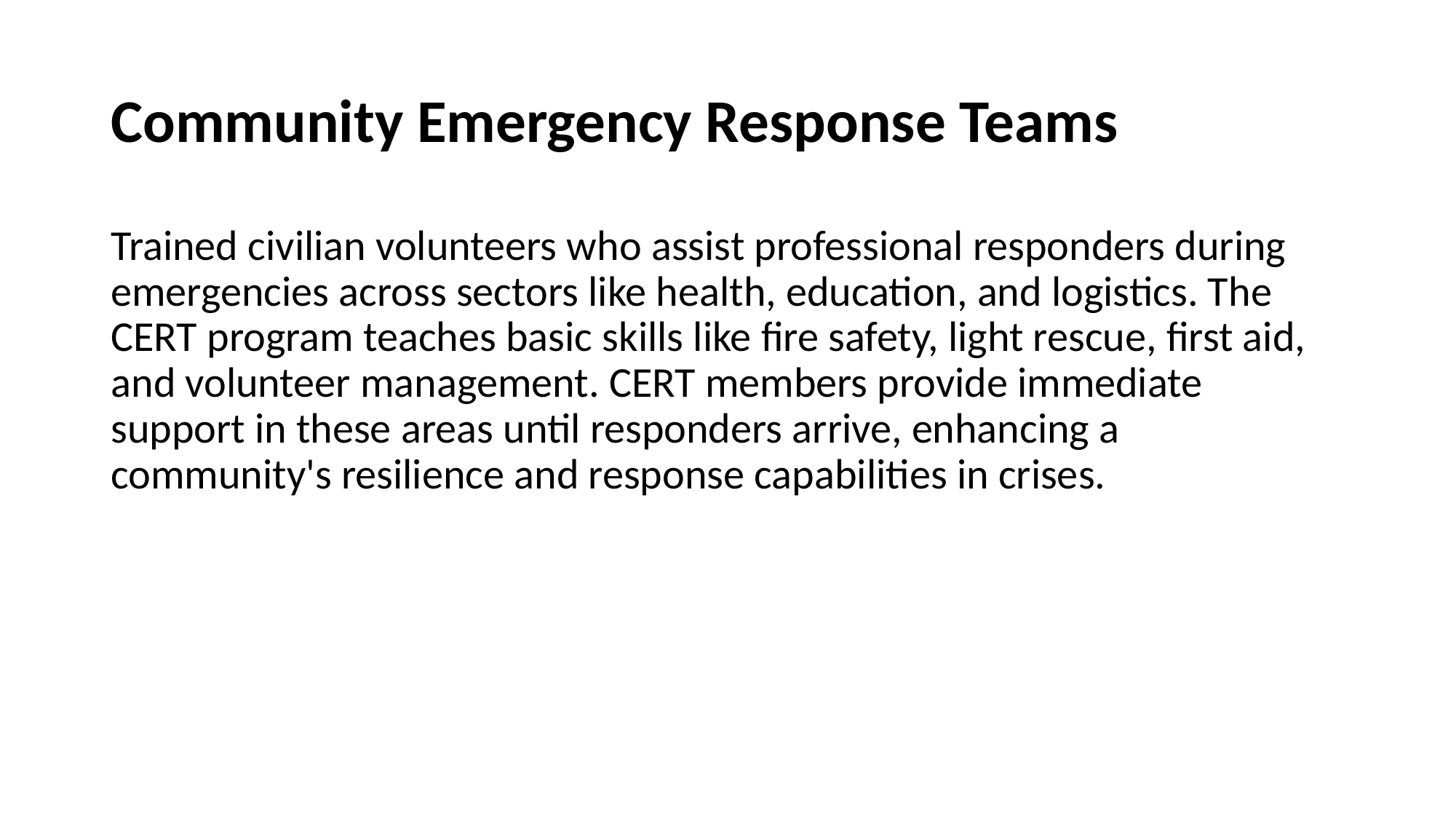

# Community Emergency Response Teams
Trained civilian volunteers who assist professional responders during emergencies across sectors like health, education, and logistics. The CERT program teaches basic skills like fire safety, light rescue, first aid, and volunteer management. CERT members provide immediate support in these areas until responders arrive, enhancing a community's resilience and response capabilities in crises.